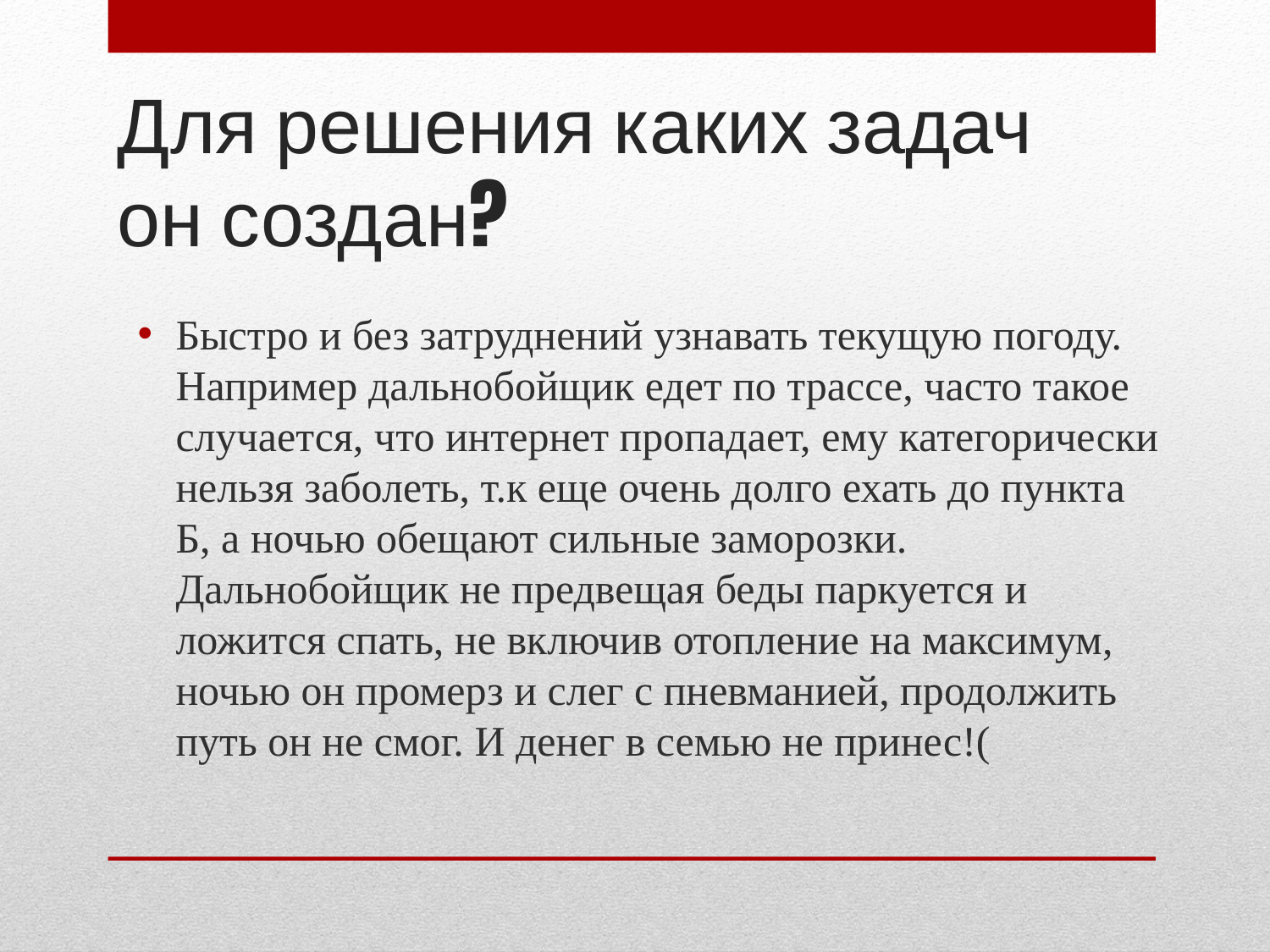

# Для решения каких задач он создан?
Быстро и без затруднений узнавать текущую погоду. Например дальнобойщик едет по трассе, часто такое случается, что интернет пропадает, ему категорически нельзя заболеть, т.к еще очень долго ехать до пункта Б, а ночью обещают сильные заморозки. Дальнобойщик не предвещая беды паркуется и ложится спать, не включив отопление на максимум, ночью он промерз и слег с пневманией, продолжить путь он не смог. И денег в семью не принес!(